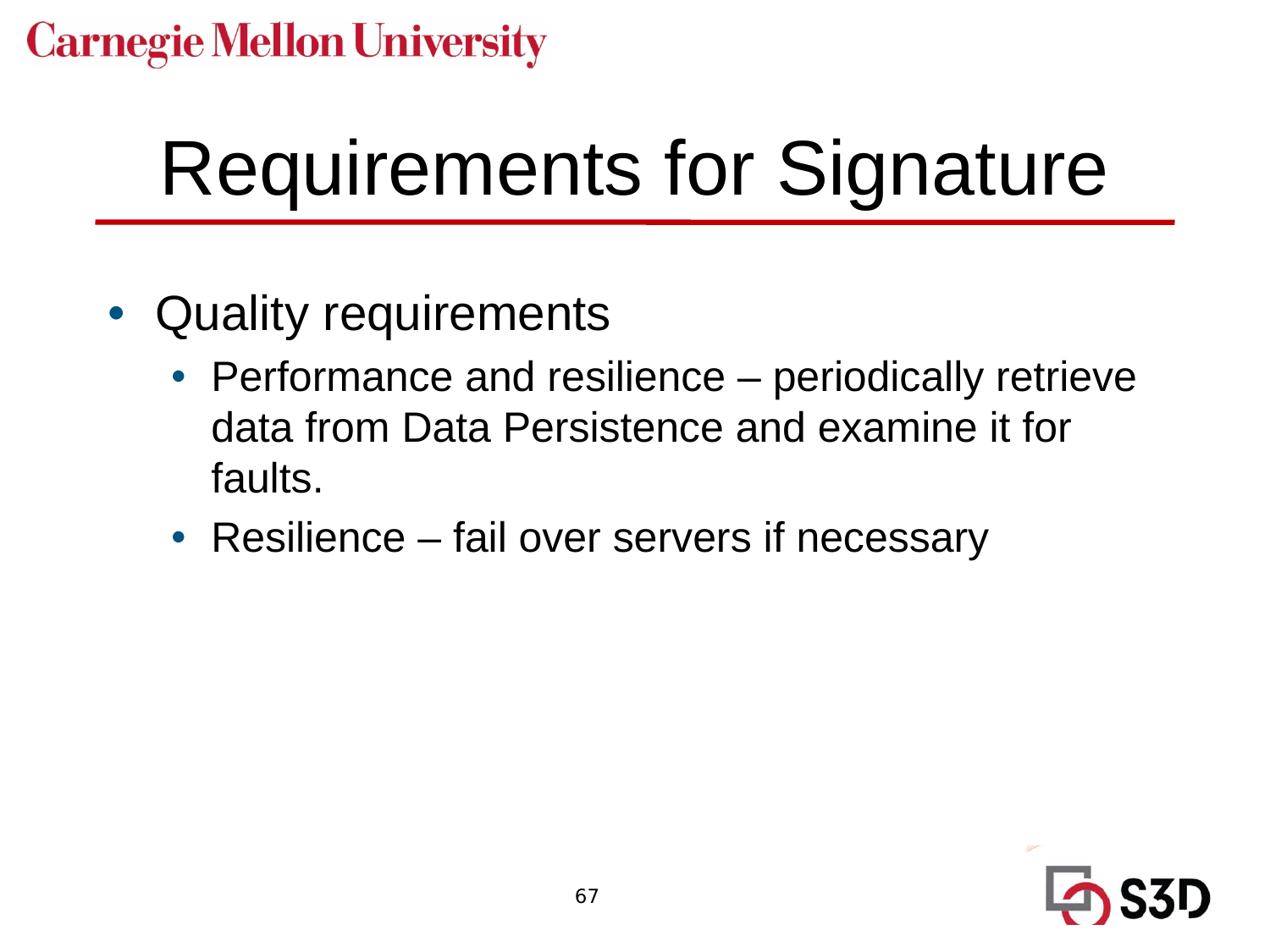

# Requirements for Signature
Quality requirements
Performance and resilience – periodically retrieve data from Data Persistence and examine it for faults.
Resilience – fail over servers if necessary